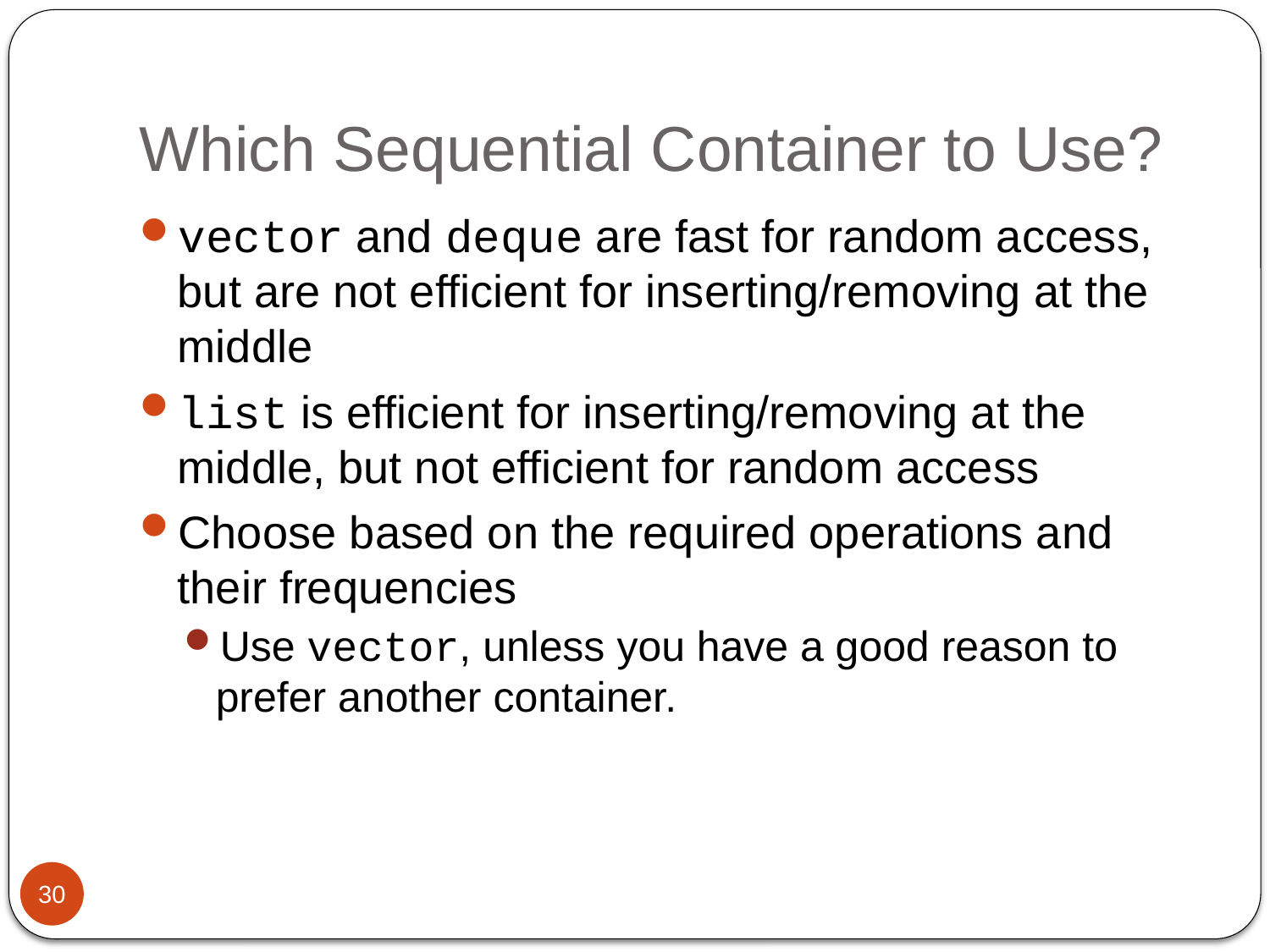

# Which Sequential Container to Use?
vector and deque are fast for random access, but are not efficient for inserting/removing at the middle
list is efficient for inserting/removing at the middle, but not efficient for random access
Choose based on the required operations and their frequencies
Use vector, unless you have a good reason to prefer another container.

30